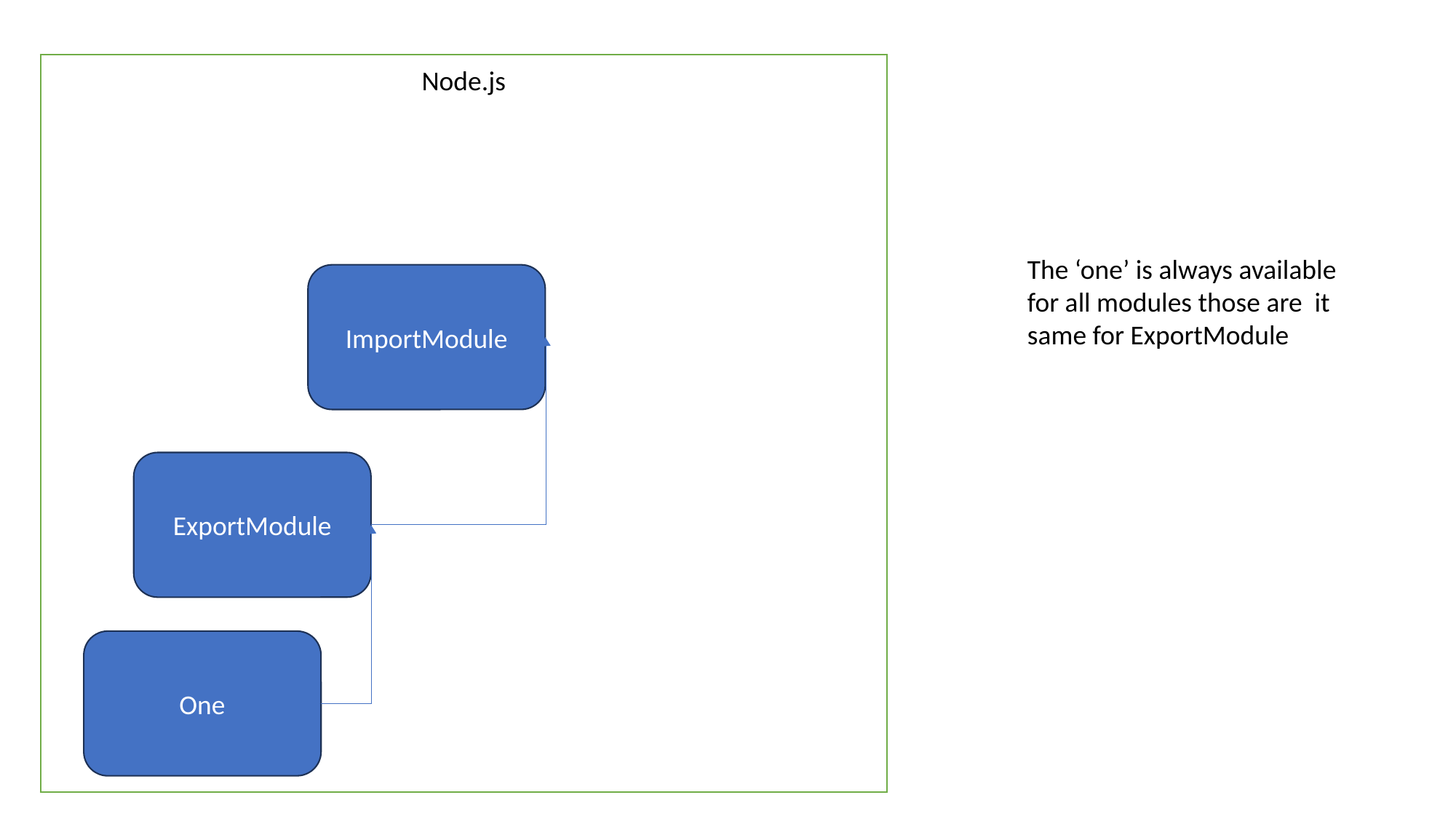

Node.js

The ‘one’ is always available for all modules those are  it same for ExportModule
ImportModule
ExportModule
One